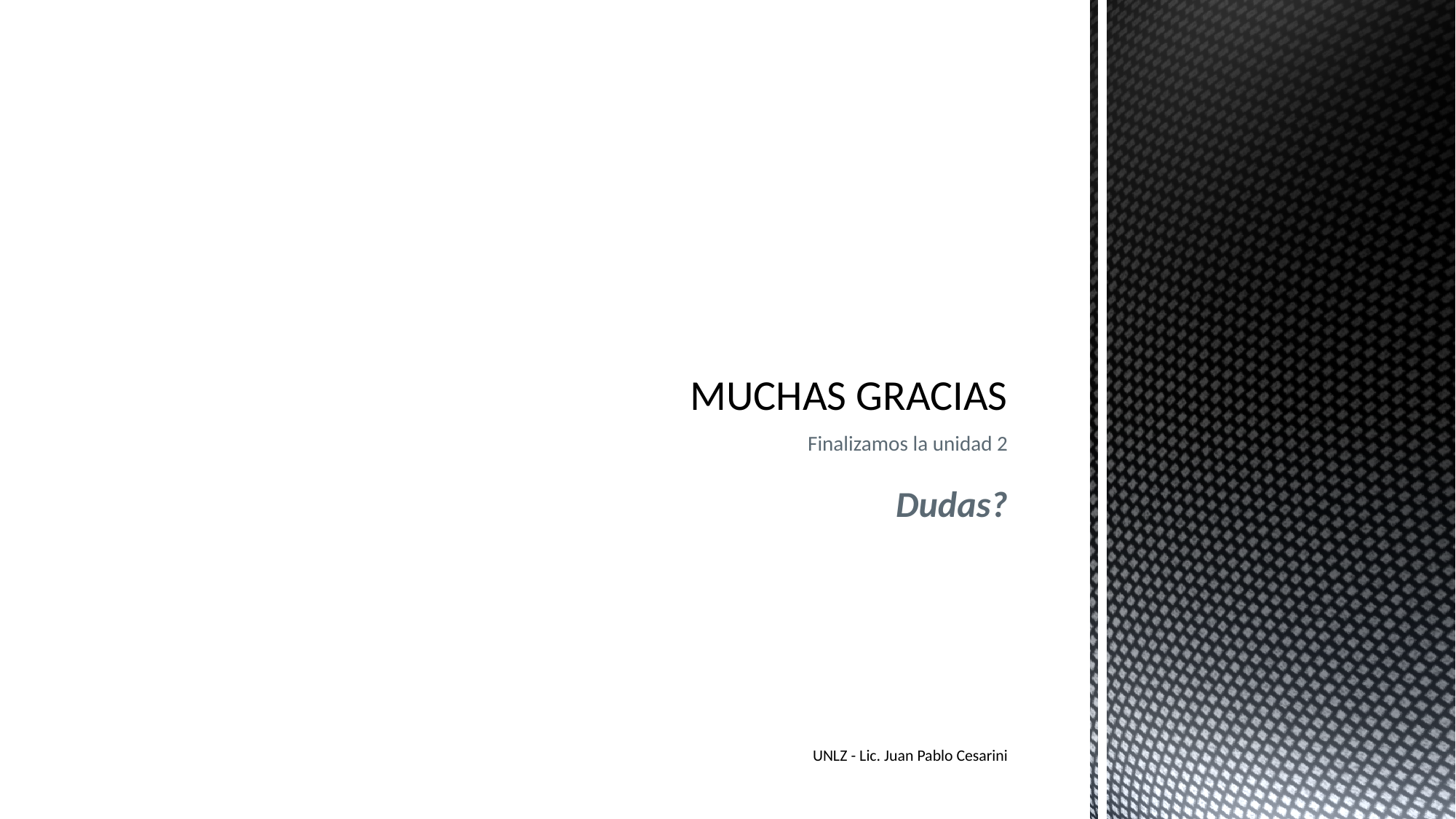

# MUCHAS GRACIAS
Finalizamos la unidad 2
Dudas?
UNLZ - Lic. Juan Pablo Cesarini